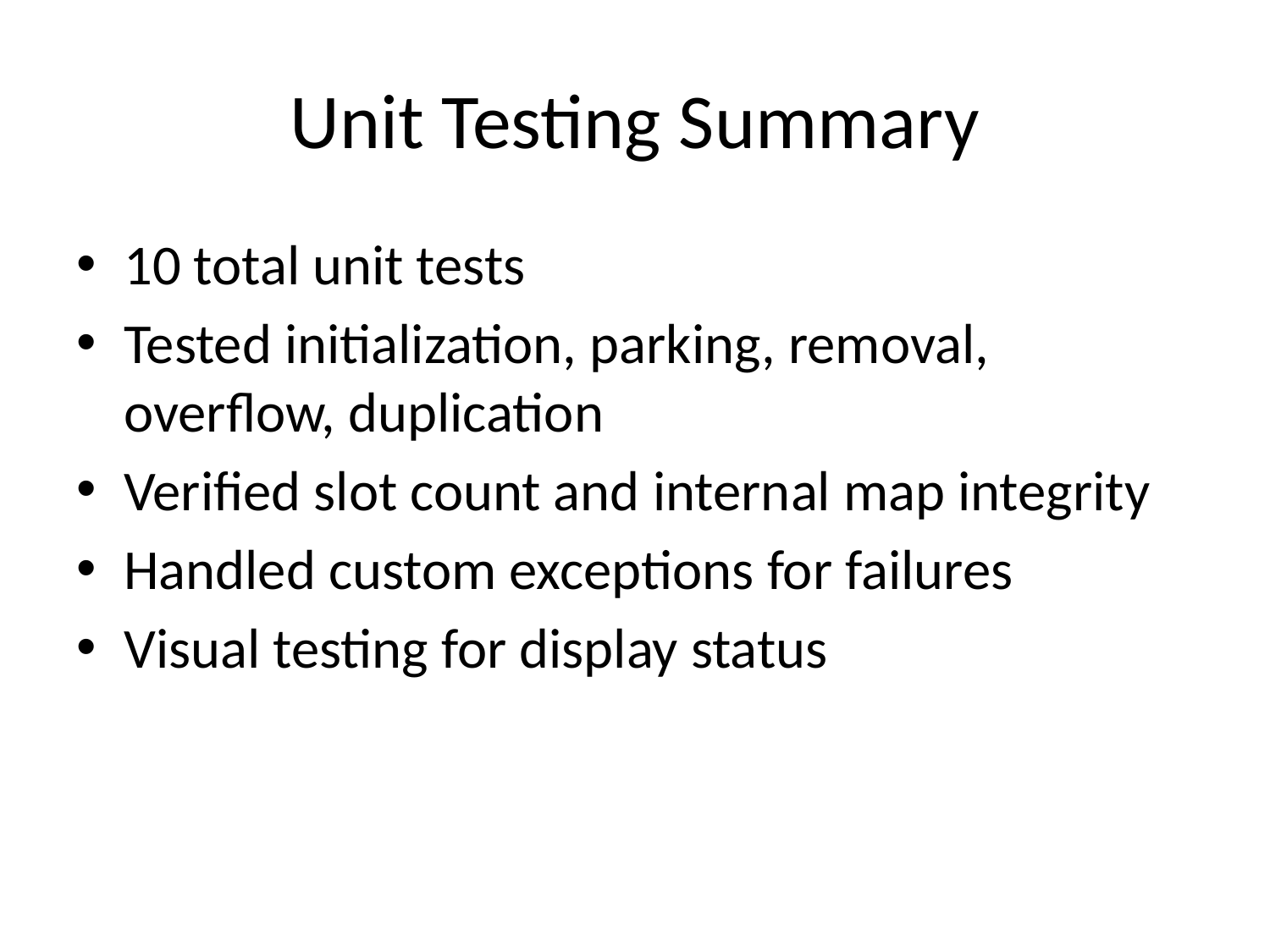

# Unit Testing Summary
10 total unit tests
Tested initialization, parking, removal, overflow, duplication
Verified slot count and internal map integrity
Handled custom exceptions for failures
Visual testing for display status